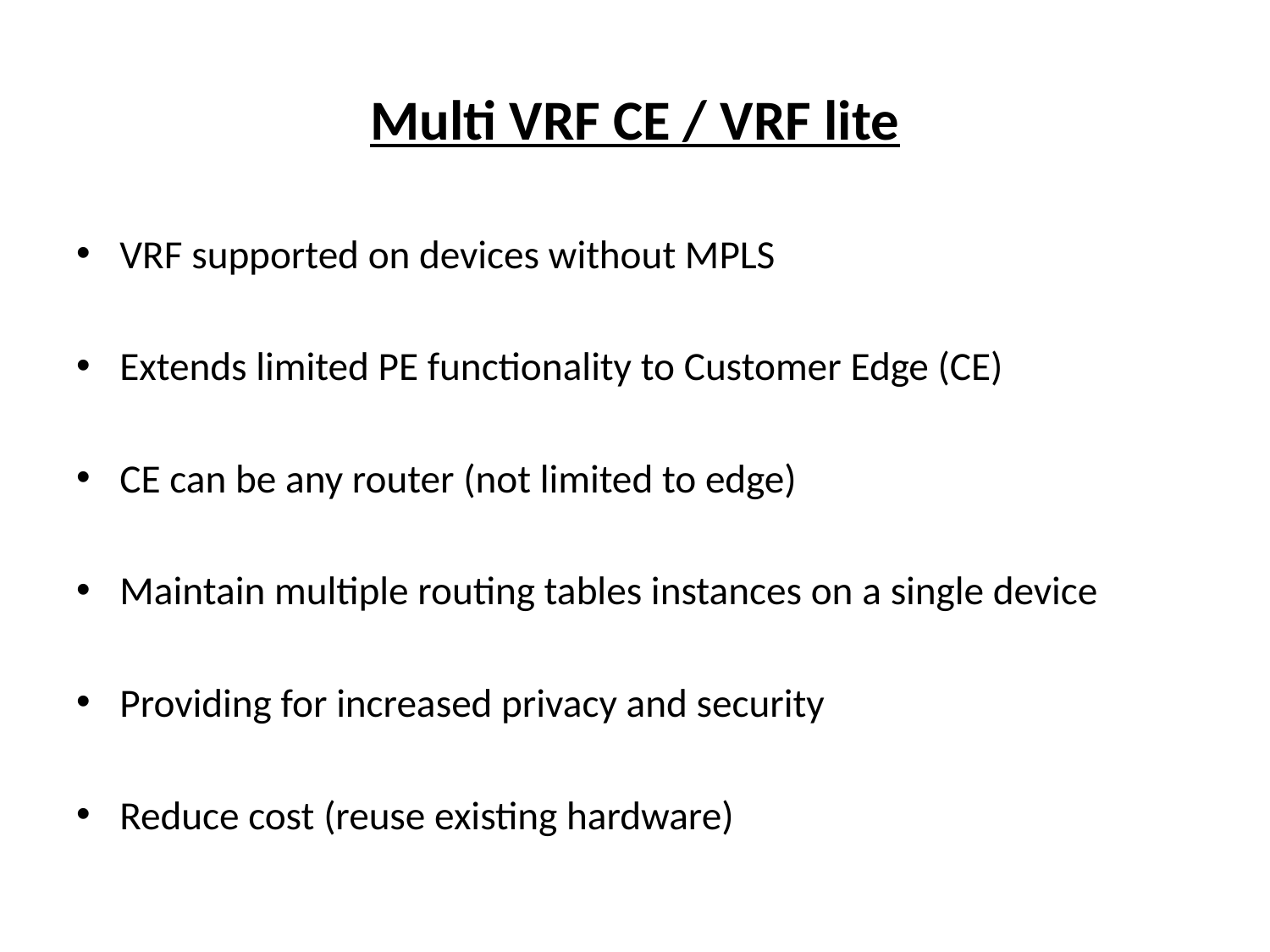

# Multi VRF CE / VRF lite
VRF supported on devices without MPLS

Extends limited PE functionality to Customer Edge (CE)

CE can be any router (not limited to edge)

Maintain multiple routing tables instances on a single device

Providing for increased privacy and security

Reduce cost (reuse existing hardware)